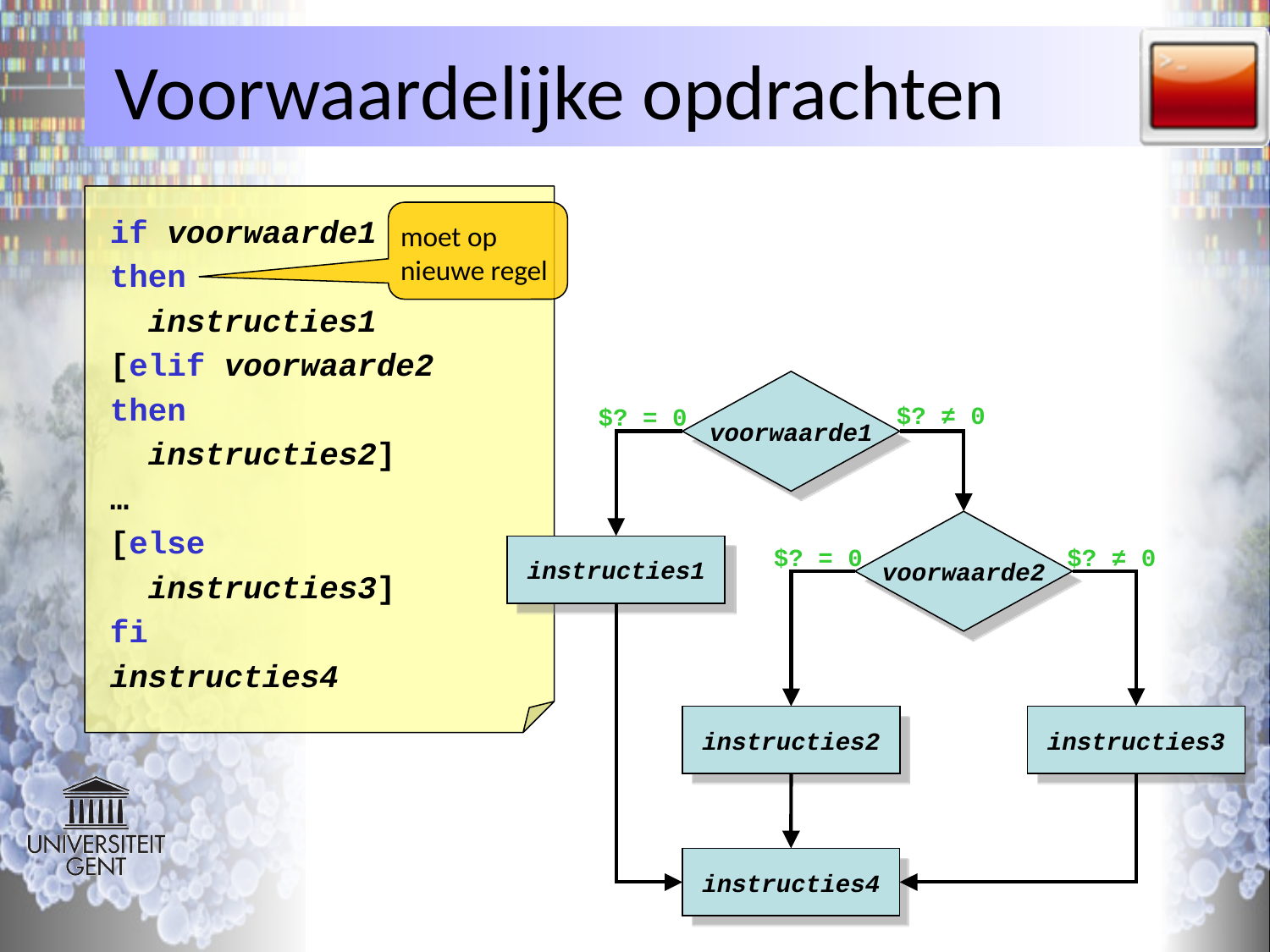

# Voorwaardelijke opdrachten
if voorwaarde1
then
  instructies1
[elif voorwaarde2
then
  instructies2]
…
[else
  instructies3]
fi
instructies4
moet op nieuwe regel
voorwaarde1
$? ≠ 0
$? = 0
voorwaarde2
instructies1
$? = 0
$? ≠ 0
instructies3
instructies2
instructies4